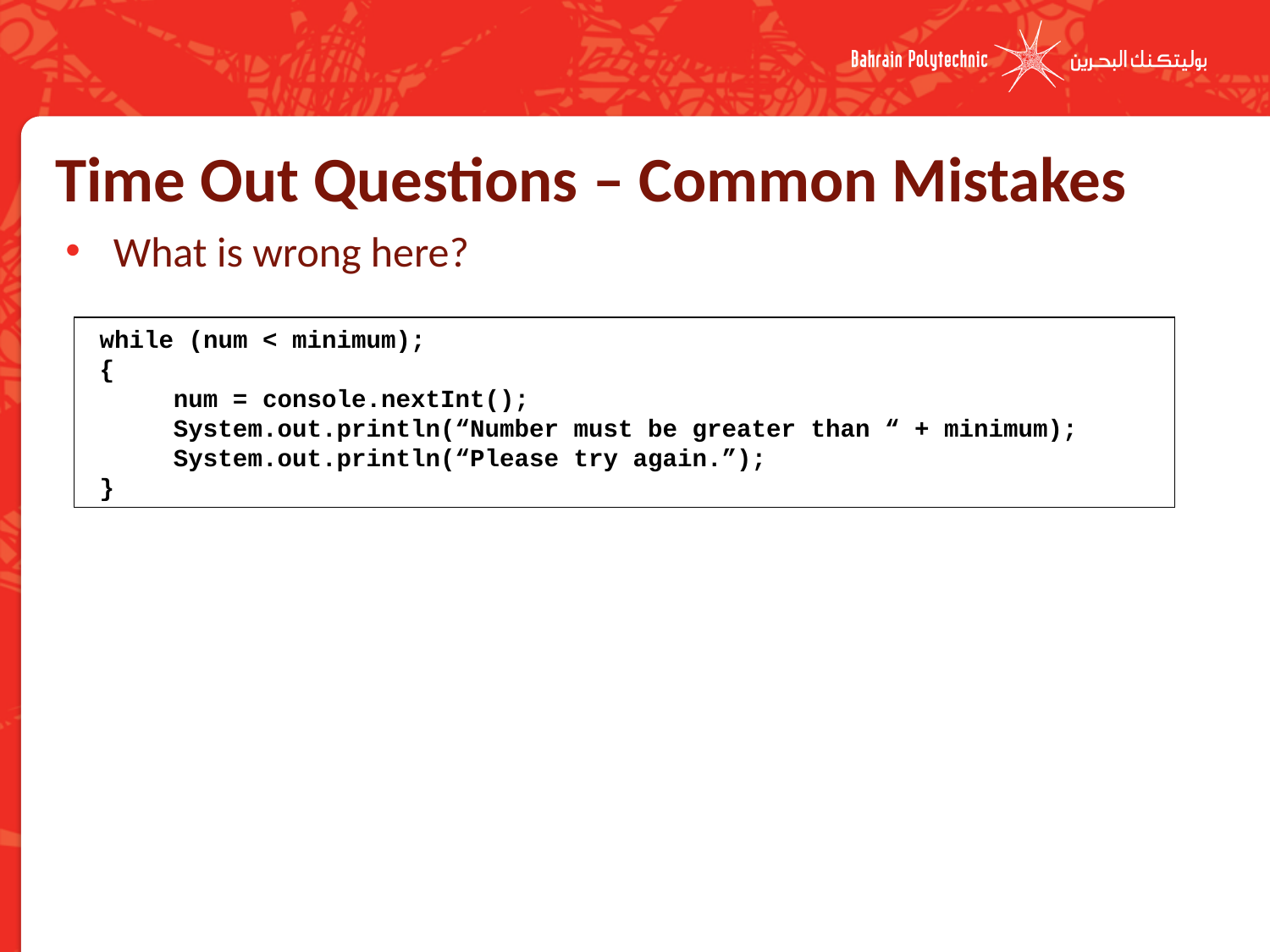

# Time Out Questions – Common Mistakes
What is wrong here?

while (num < minimum);
{
     num = console.nextInt();
     System.out.println(“Number must be greater than “ + minimum);
     System.out.println(“Please try again.”);
}
18